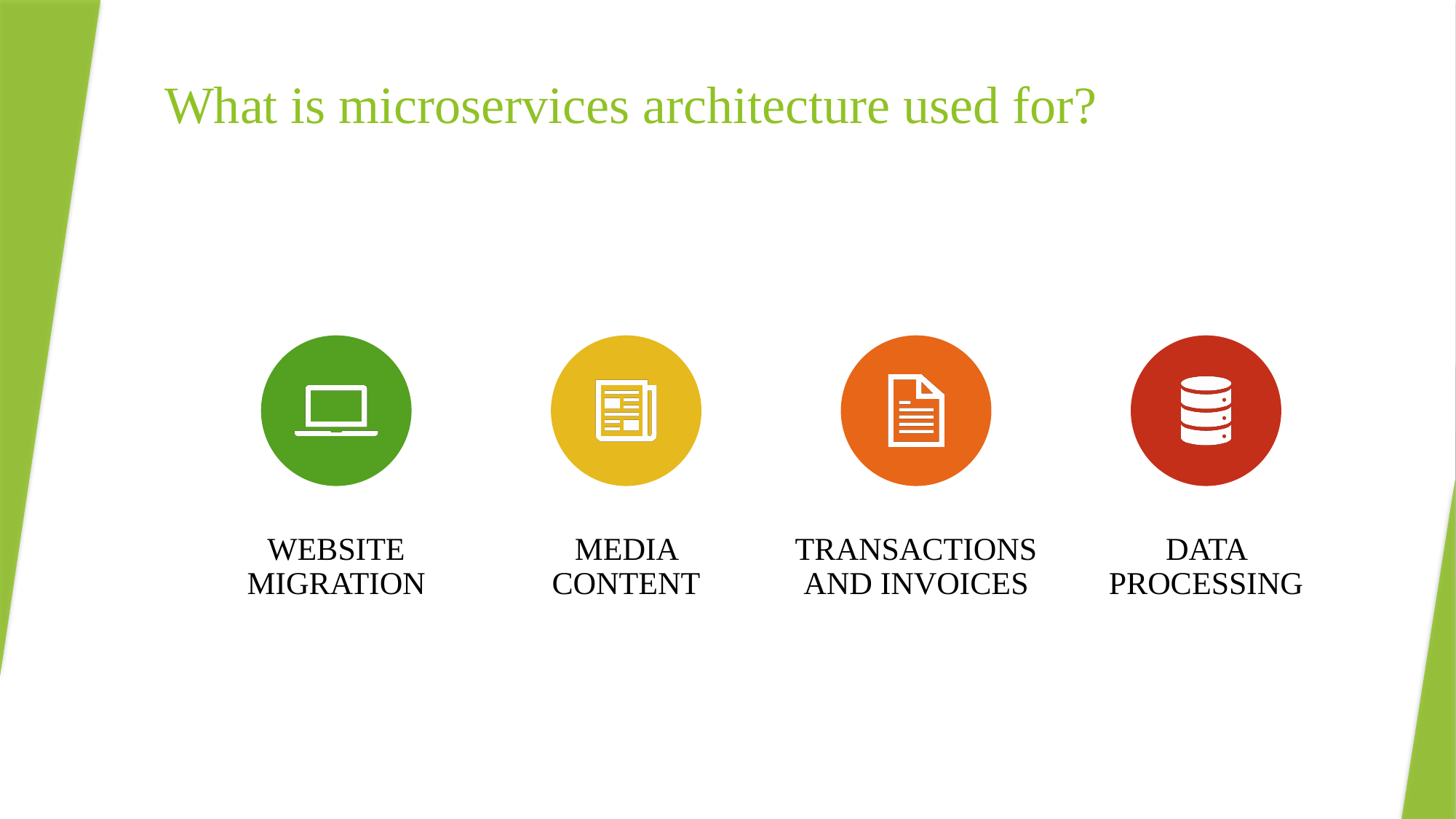

# What is microservices architecture used for?
Website migration
Media content
Transactions and invoices
Data processing